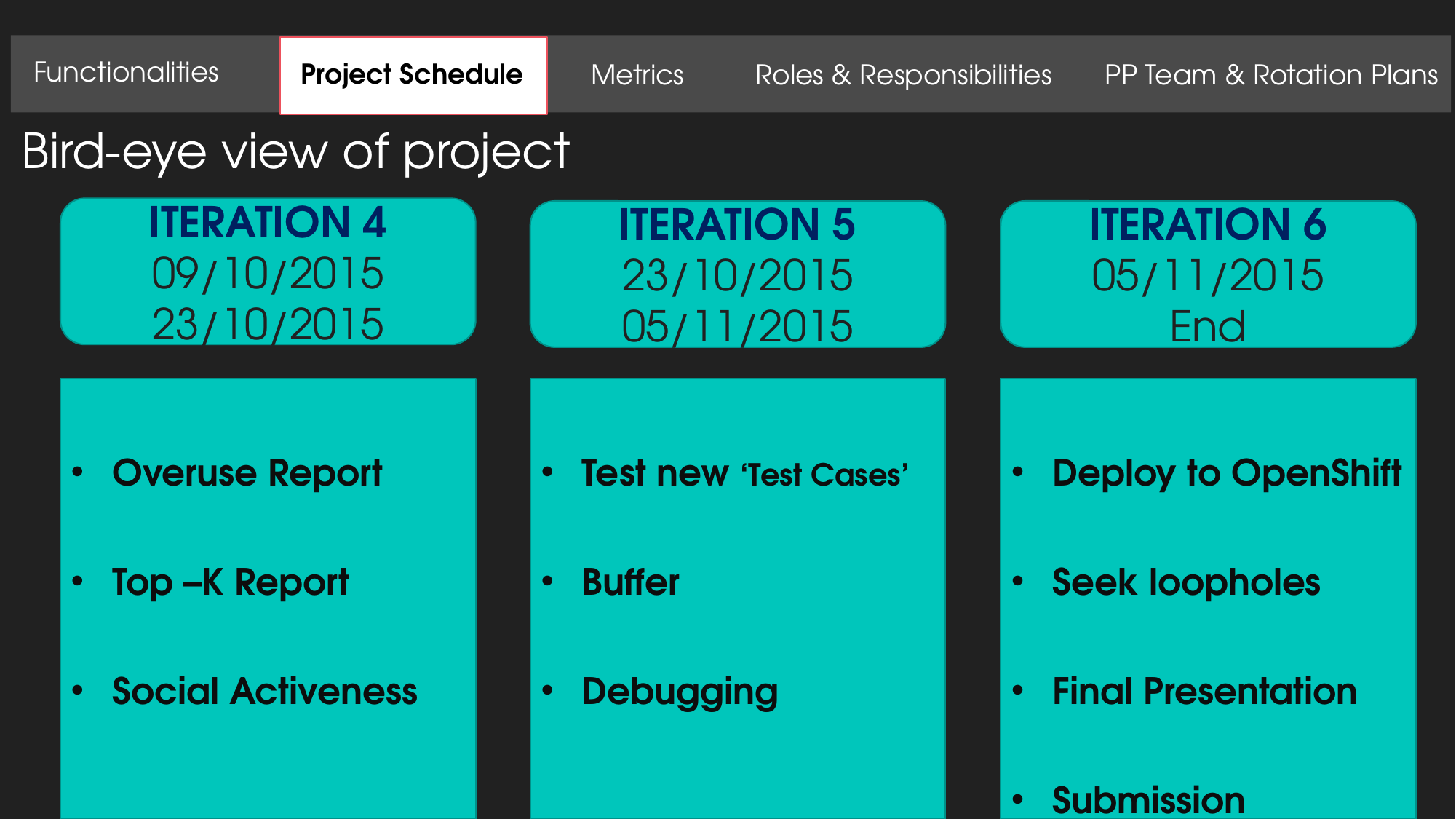

Functionalities
Project Schedule
Metrics
PP Team & Rotation Plans
Roles & Responsibilities
Bird-eye view of project
ITERATION 4
09/10/2015
23/10/2015
ITERATION 5
23/10/2015
05/11/2015
ITERATION 6
05/11/2015
End
Overuse Report
Top –K Report
Social Activeness
Test new ‘Test Cases’
Buffer
Debugging
Deploy to OpenShift
Seek loopholes
Final Presentation
Submission